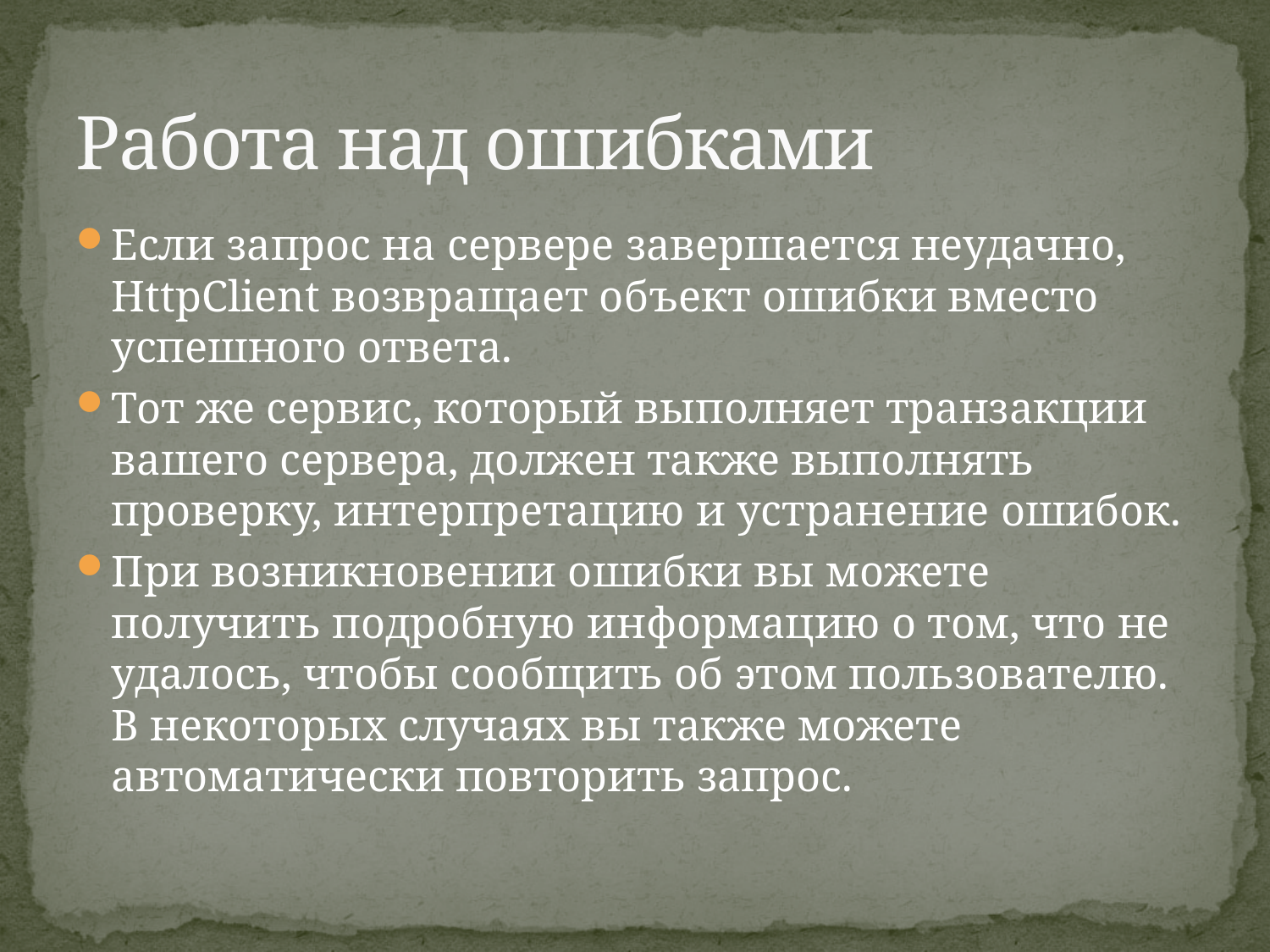

# Работа над ошибками
Если запрос на сервере завершается неудачно, HttpClient возвращает объект ошибки вместо успешного ответа.
Тот же сервис, который выполняет транзакции вашего сервера, должен также выполнять проверку, интерпретацию и устранение ошибок.
При возникновении ошибки вы можете получить подробную информацию о том, что не удалось, чтобы сообщить об этом пользователю. В некоторых случаях вы также можете автоматически повторить запрос.